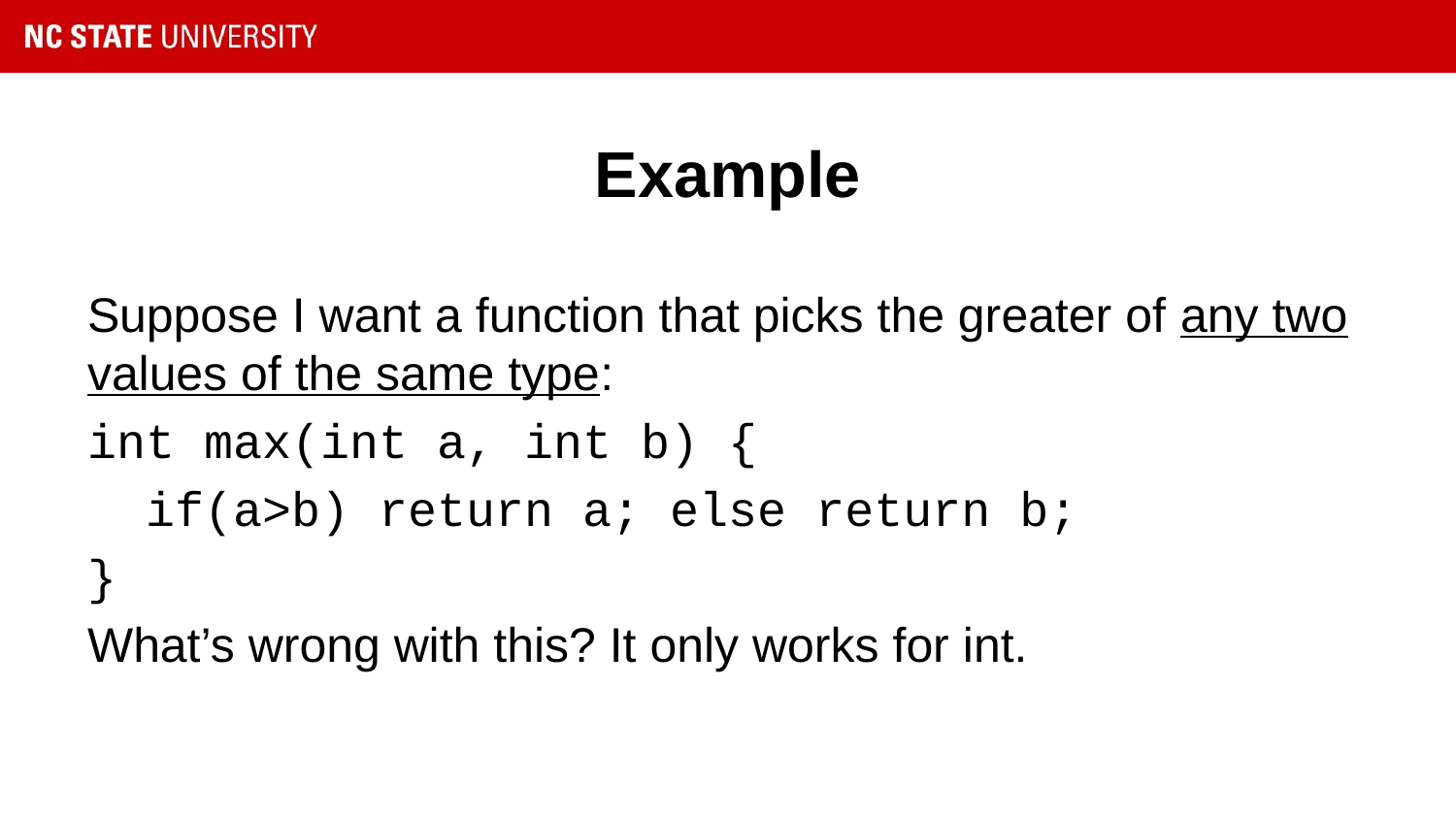

# Example
Suppose I want a function that picks the greater of any two values of the same type:
int max(int a, int b) {
  if(a>b) return a; else return b;
}
What’s wrong with this? It only works for int.